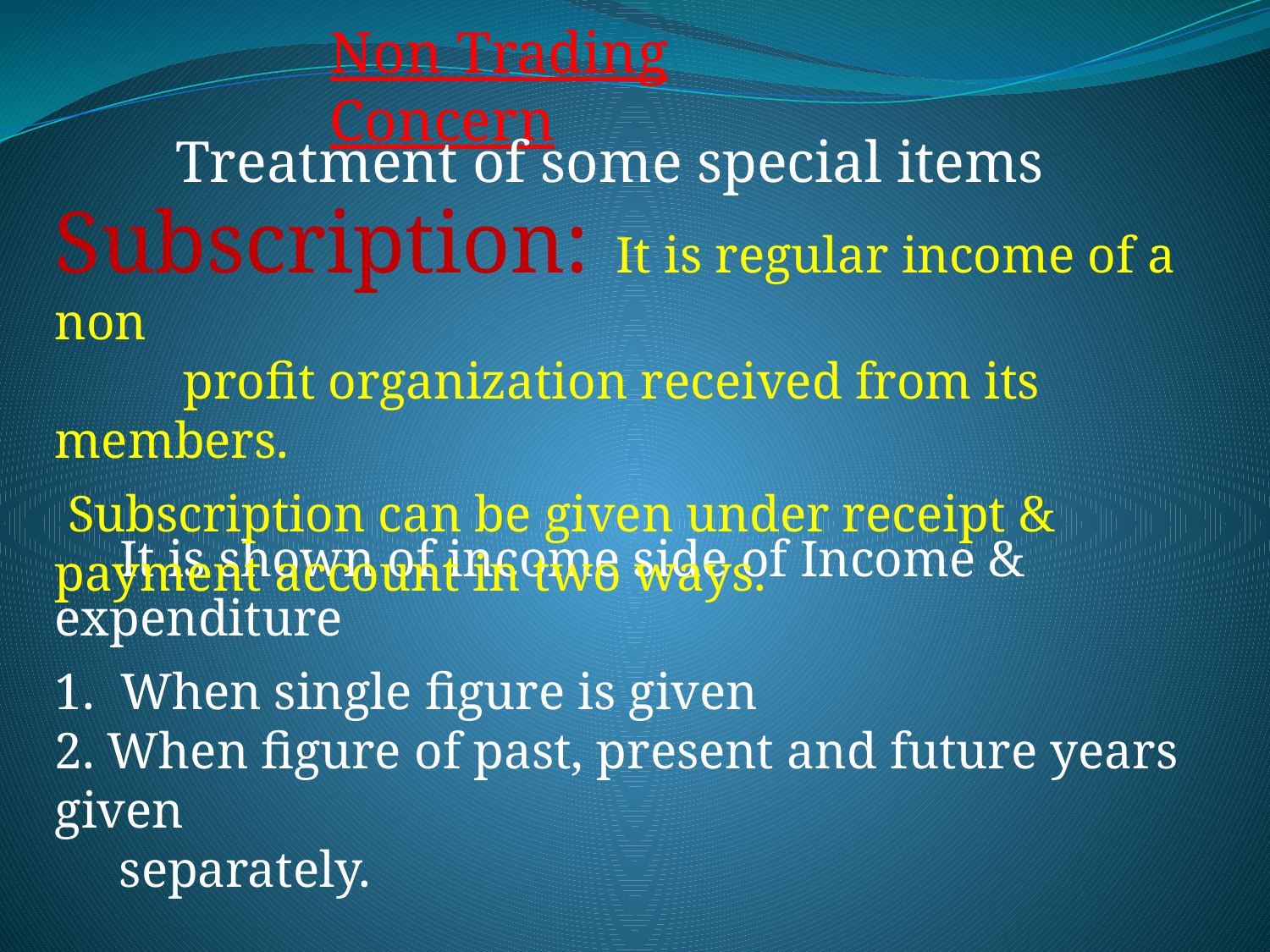

Non Trading Concern
Treatment of some special items
Subscription:  It is regular income of a non
          profit organization received from its members.

     It is shown of income side of Income & expenditure
 Subscription can be given under receipt & payment account in two ways.

1.  When single figure is given
2. When figure of past, present and future years given
     separately.